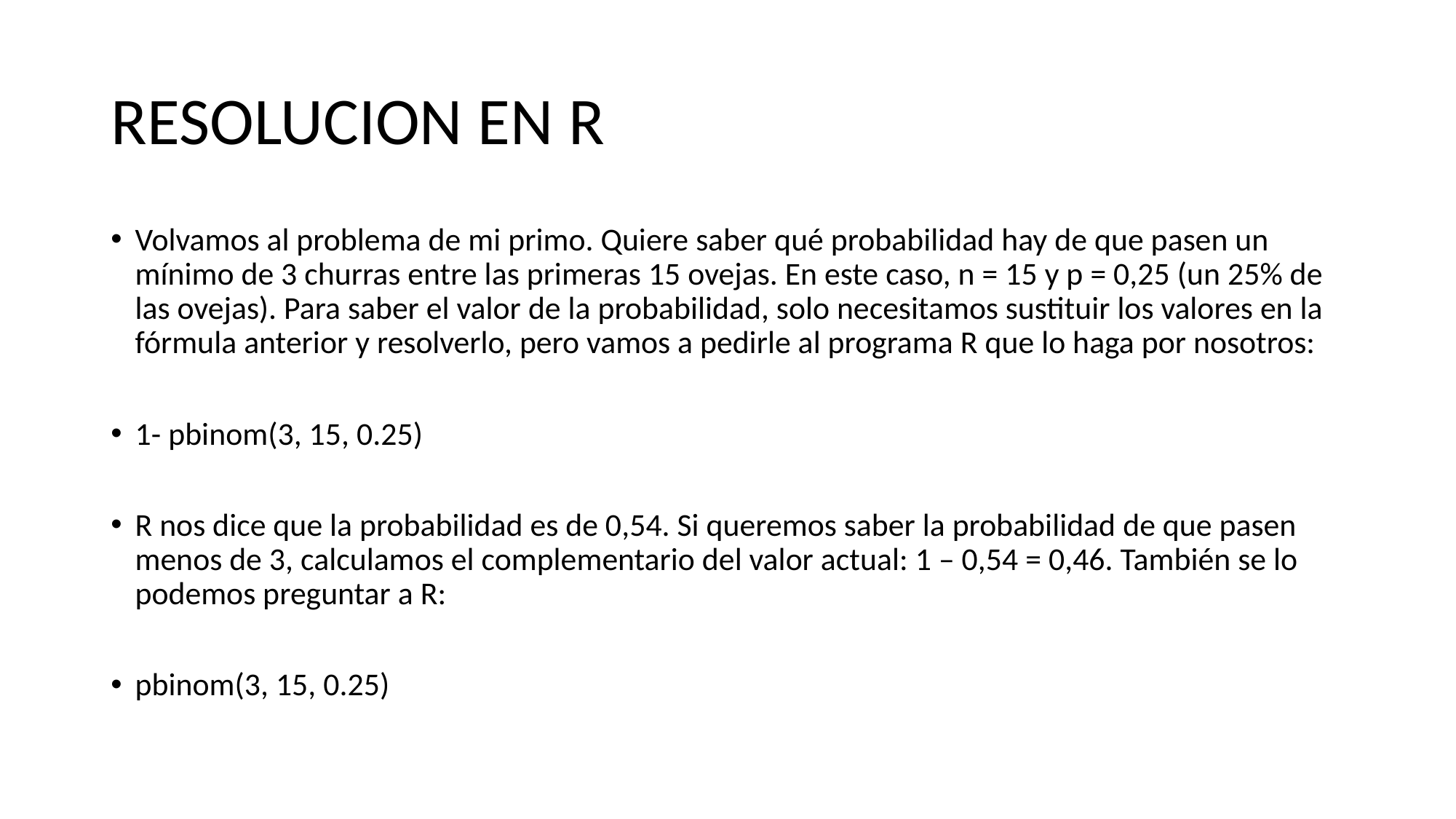

# RESOLUCION EN R
Volvamos al problema de mi primo. Quiere saber qué probabilidad hay de que pasen un mínimo de 3 churras entre las primeras 15 ovejas. En este caso, n = 15 y p = 0,25 (un 25% de las ovejas). Para saber el valor de la probabilidad, solo necesitamos sustituir los valores en la fórmula anterior y resolverlo, pero vamos a pedirle al programa R que lo haga por nosotros:

1- pbinom(3, 15, 0.25)

R nos dice que la probabilidad es de 0,54. Si queremos saber la probabilidad de que pasen menos de 3, calculamos el complementario del valor actual: 1 – 0,54 = 0,46. También se lo podemos preguntar a R:

pbinom(3, 15, 0.25)